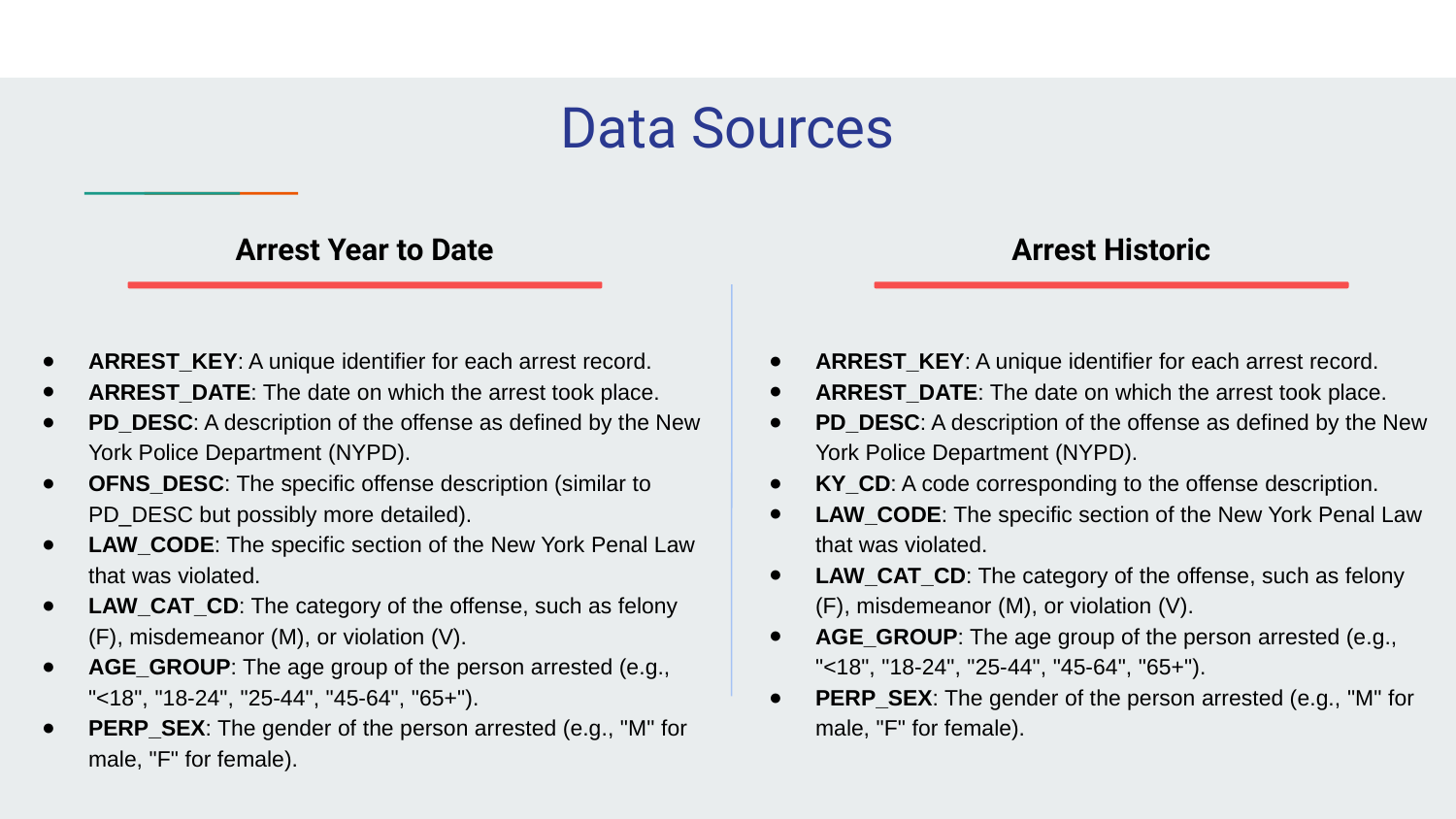

Data Sources
Arrest Year to Date
Arrest Historic

ARREST_KEY: A unique identifier for each arrest record.
ARREST_DATE: The date on which the arrest took place.
PD_DESC: A description of the offense as defined by the New York Police Department (NYPD).
OFNS_DESC: The specific offense description (similar to PD_DESC but possibly more detailed).
LAW_CODE: The specific section of the New York Penal Law that was violated.
LAW_CAT_CD: The category of the offense, such as felony (F), misdemeanor (M), or violation (V).
AGE_GROUP: The age group of the person arrested (e.g., "<18", "18-24", "25-44", "45-64", "65+").
PERP_SEX: The gender of the person arrested (e.g., "M" for male, "F" for female).
ARREST_KEY: A unique identifier for each arrest record.
ARREST_DATE: The date on which the arrest took place.
PD_DESC: A description of the offense as defined by the New York Police Department (NYPD).
KY_CD: A code corresponding to the offense description.
LAW_CODE: The specific section of the New York Penal Law that was violated.
LAW_CAT_CD: The category of the offense, such as felony (F), misdemeanor (M), or violation (V).
AGE_GROUP: The age group of the person arrested (e.g., "<18", "18-24", "25-44", "45-64", "65+").
PERP_SEX: The gender of the person arrested (e.g., "M" for male, "F" for female).